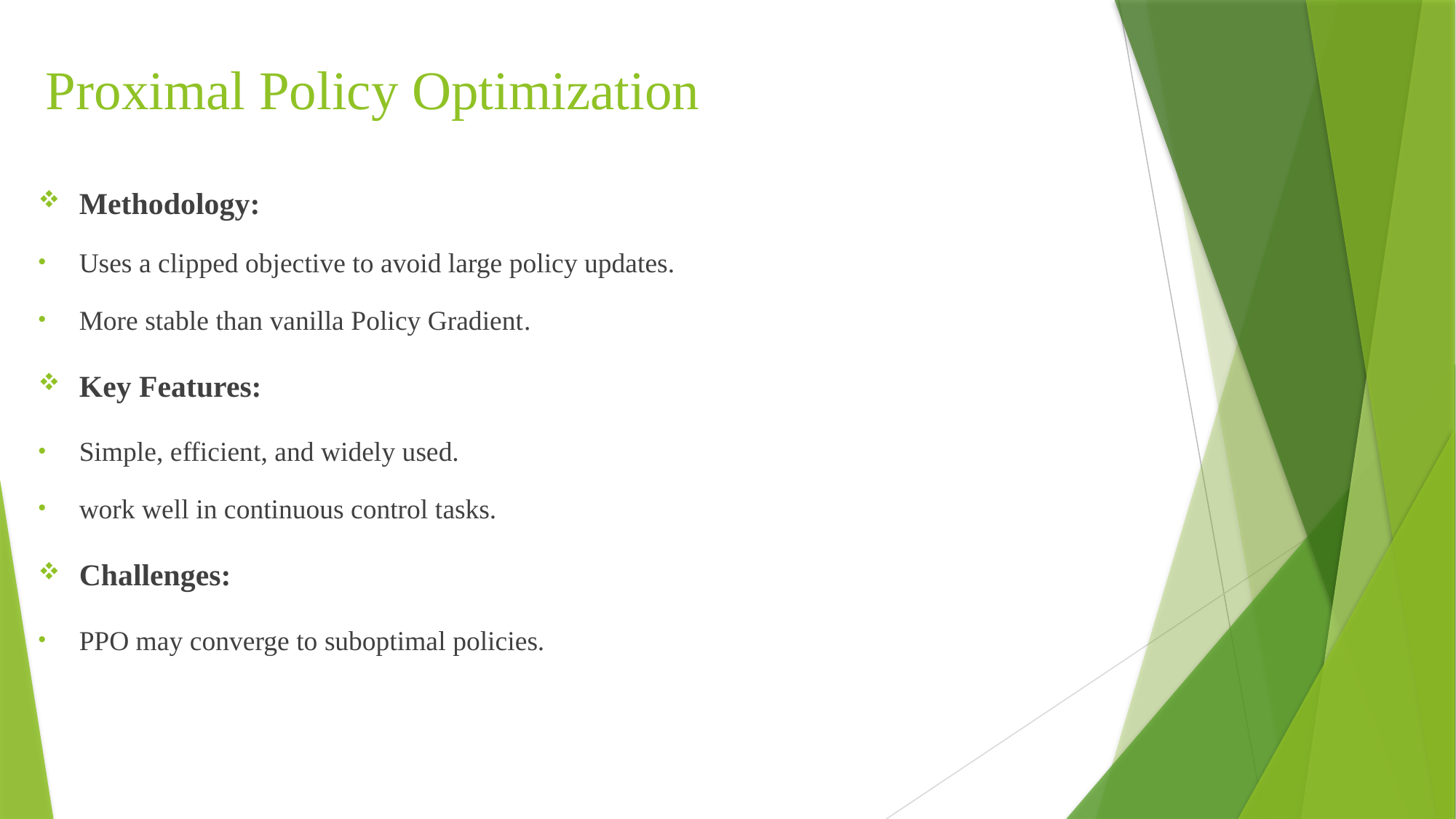

# Proximal Policy Optimization
Methodology:
Uses a clipped objective to avoid large policy updates.
More stable than vanilla Policy Gradient.
Key Features:
Simple, efficient, and widely used.
work well in continuous control tasks.
Challenges:
PPO may converge to suboptimal policies.